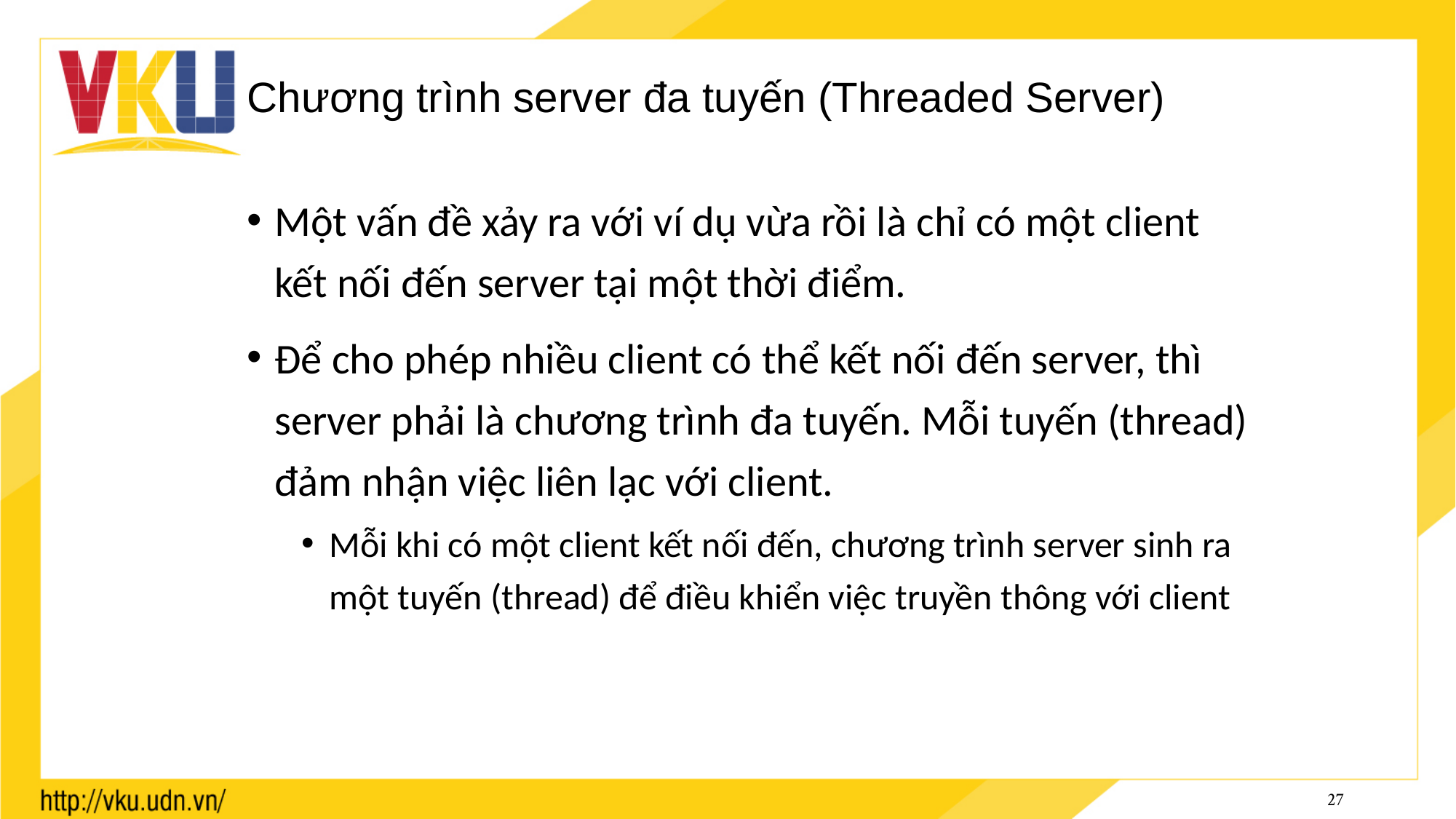

# Chương trình server đa tuyến (Threaded Server)
Một vấn đề xảy ra với ví dụ vừa rồi là chỉ có một client kết nối đến server tại một thời điểm.
Để cho phép nhiều client có thể kết nối đến server, thì server phải là chương trình đa tuyến. Mỗi tuyến (thread) đảm nhận việc liên lạc với client.
Mỗi khi có một client kết nối đến, chương trình server sinh ra một tuyến (thread) để điều khiển việc truyền thông với client

27